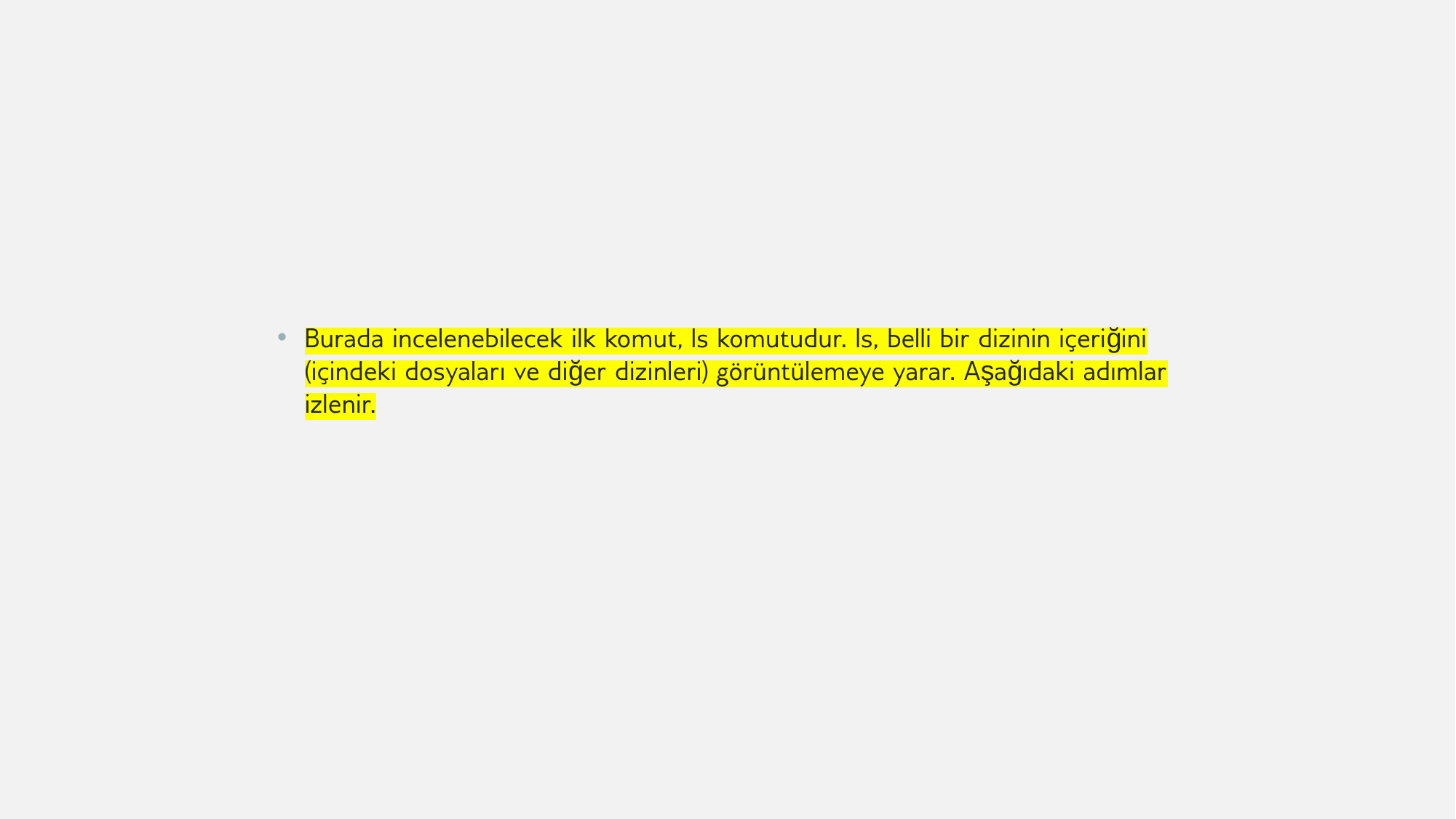

#
Burada incelenebilecek ilk komut, ls komutudur. ls, belli bir dizinin içeriğini (içindeki dosyaları ve diğer dizinleri) görüntülemeye yarar. Aşağıdaki adımlar izlenir.